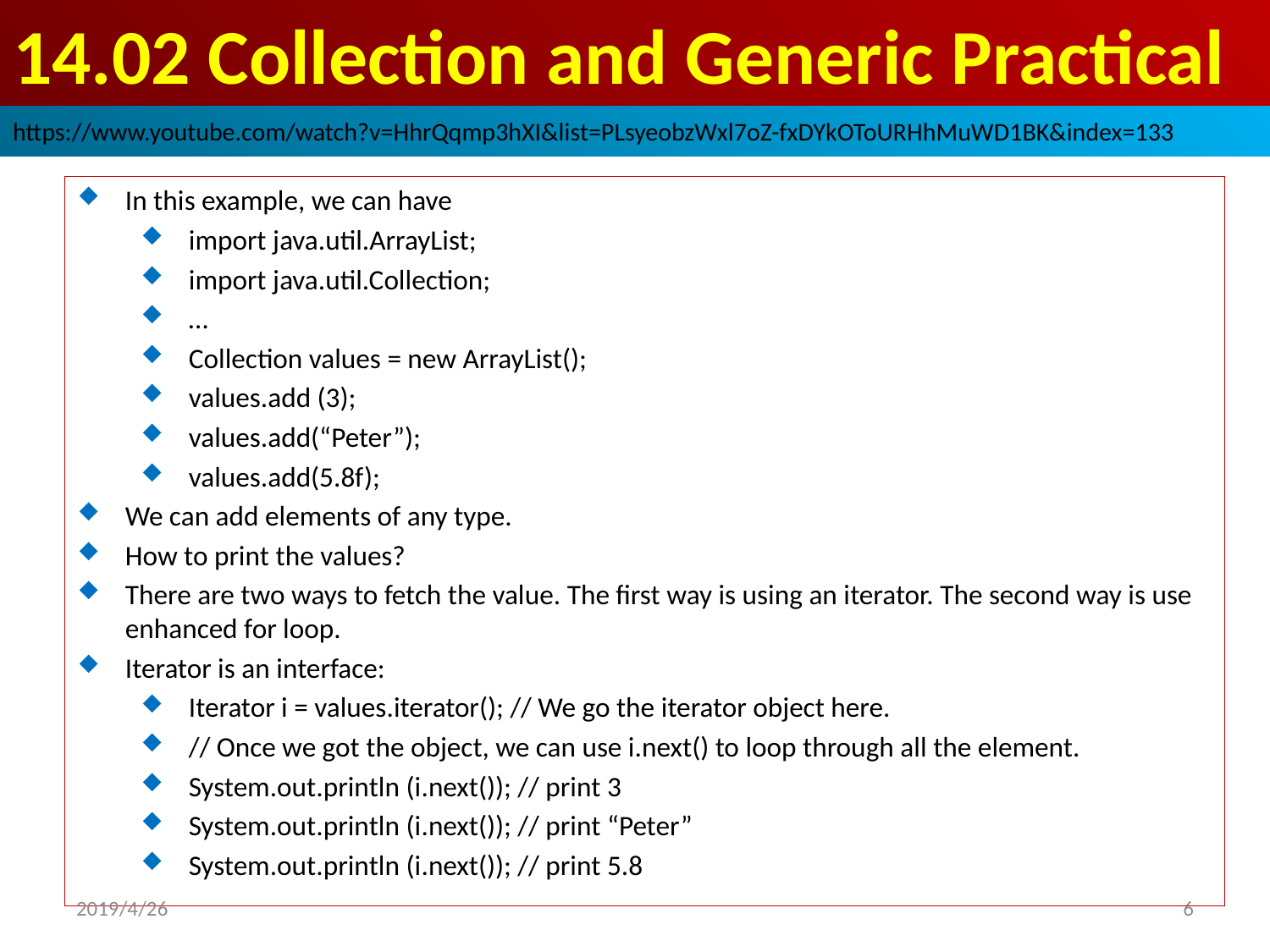

# 14.02 Collection and Generic Practical
https://www.youtube.com/watch?v=HhrQqmp3hXI&list=PLsyeobzWxl7oZ-fxDYkOToURHhMuWD1BK&index=133
In this example, we can have
import java.util.ArrayList;
import java.util.Collection;
…
Collection values = new ArrayList();
values.add (3);
values.add(“Peter”);
values.add(5.8f);
We can add elements of any type.
How to print the values?
There are two ways to fetch the value. The first way is using an iterator. The second way is use enhanced for loop.
Iterator is an interface:
Iterator i = values.iterator(); // We go the iterator object here.
// Once we got the object, we can use i.next() to loop through all the element.
System.out.println (i.next()); // print 3
System.out.println (i.next()); // print “Peter”
System.out.println (i.next()); // print 5.8

2019/4/26
6